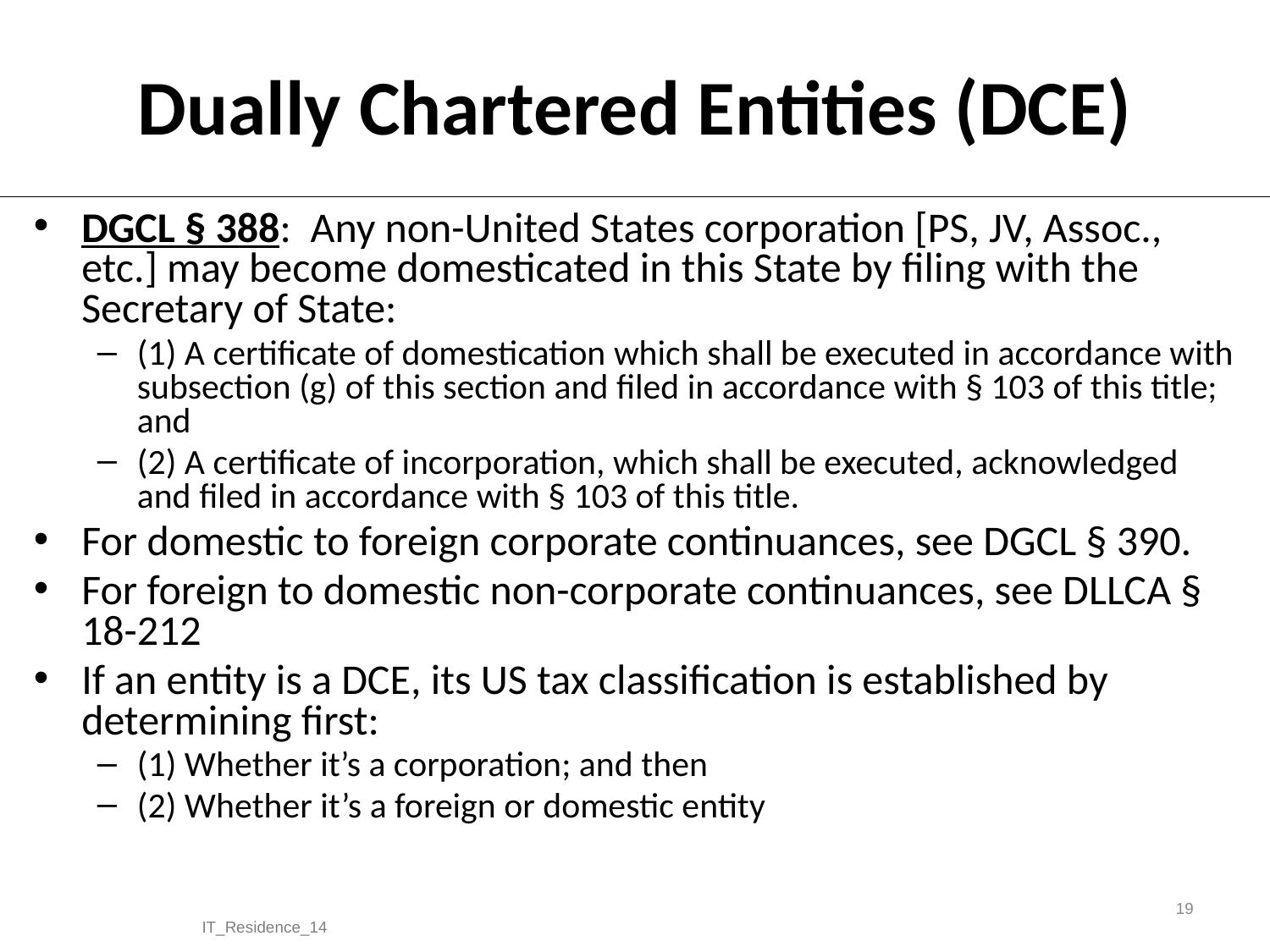

# Dually Chartered Entities (DCE)
DGCL § 388:  Any non-United States corporation [PS, JV, Assoc., etc.] may become domesticated in this State by filing with the Secretary of State:
(1) A certificate of domestication which shall be executed in accordance with subsection (g) of this section and filed in accordance with § 103 of this title; and
(2) A certificate of incorporation, which shall be executed, acknowledged and filed in accordance with § 103 of this title.
For domestic to foreign corporate continuances, see DGCL § 390.
For foreign to domestic non-corporate continuances, see DLLCA §  18-212
If an entity is a DCE, its US tax classification is established by determining first:
(1) Whether it’s a corporation; and then
(2) Whether it’s a foreign or domestic entity
19
IT_Residence_14